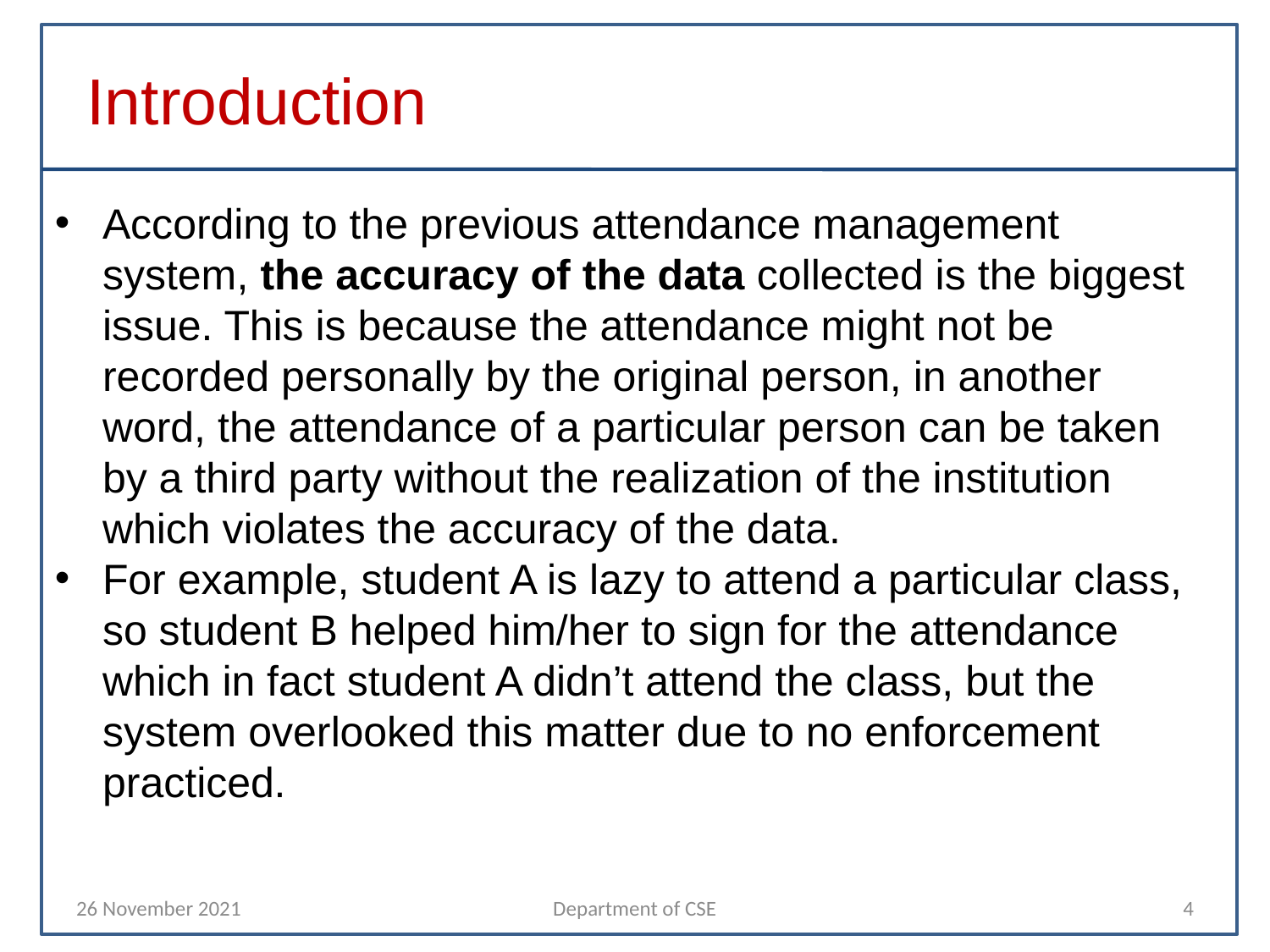

Introduction
According to the previous attendance management system, the accuracy of the data collected is the biggest issue. This is because the attendance might not be recorded personally by the original person, in another word, the attendance of a particular person can be taken by a third party without the realization of the institution which violates the accuracy of the data.
For example, student A is lazy to attend a particular class, so student B helped him/her to sign for the attendance which in fact student A didn’t attend the class, but the system overlooked this matter due to no enforcement practiced.

26 November 2021
Department of CSE
4